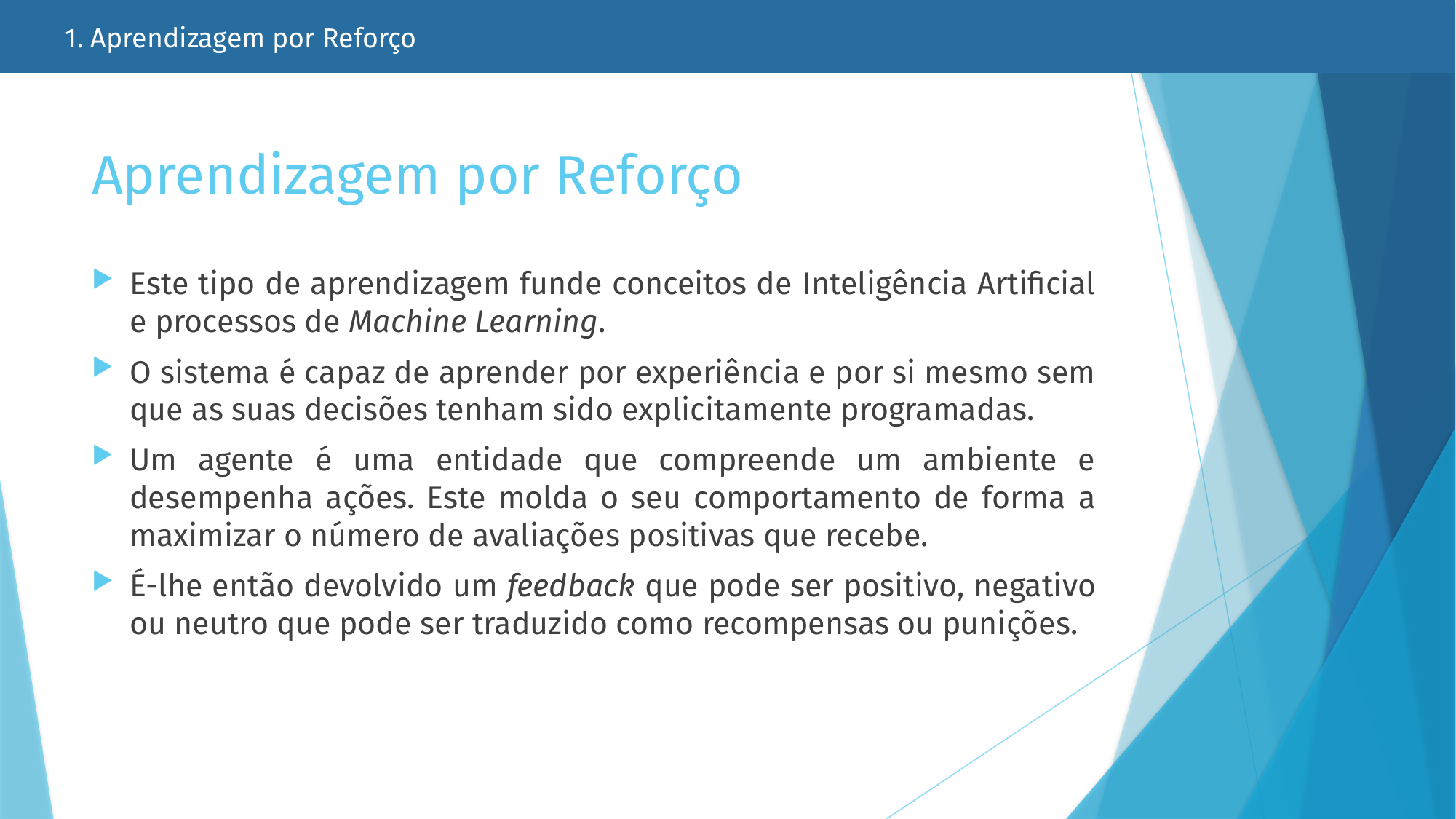

1. Aprendizagem por Reforço
# Aprendizagem por Reforço
Este tipo de aprendizagem funde conceitos de Inteligência Artificial e processos de Machine Learning.
O sistema é capaz de aprender por experiência e por si mesmo sem que as suas decisões tenham sido explicitamente programadas.
Um agente é uma entidade que compreende um ambiente e desempenha ações. Este molda o seu comportamento de forma a maximizar o número de avaliações positivas que recebe.
É-lhe então devolvido um feedback que pode ser positivo, negativo ou neutro que pode ser traduzido como recompensas ou punições.